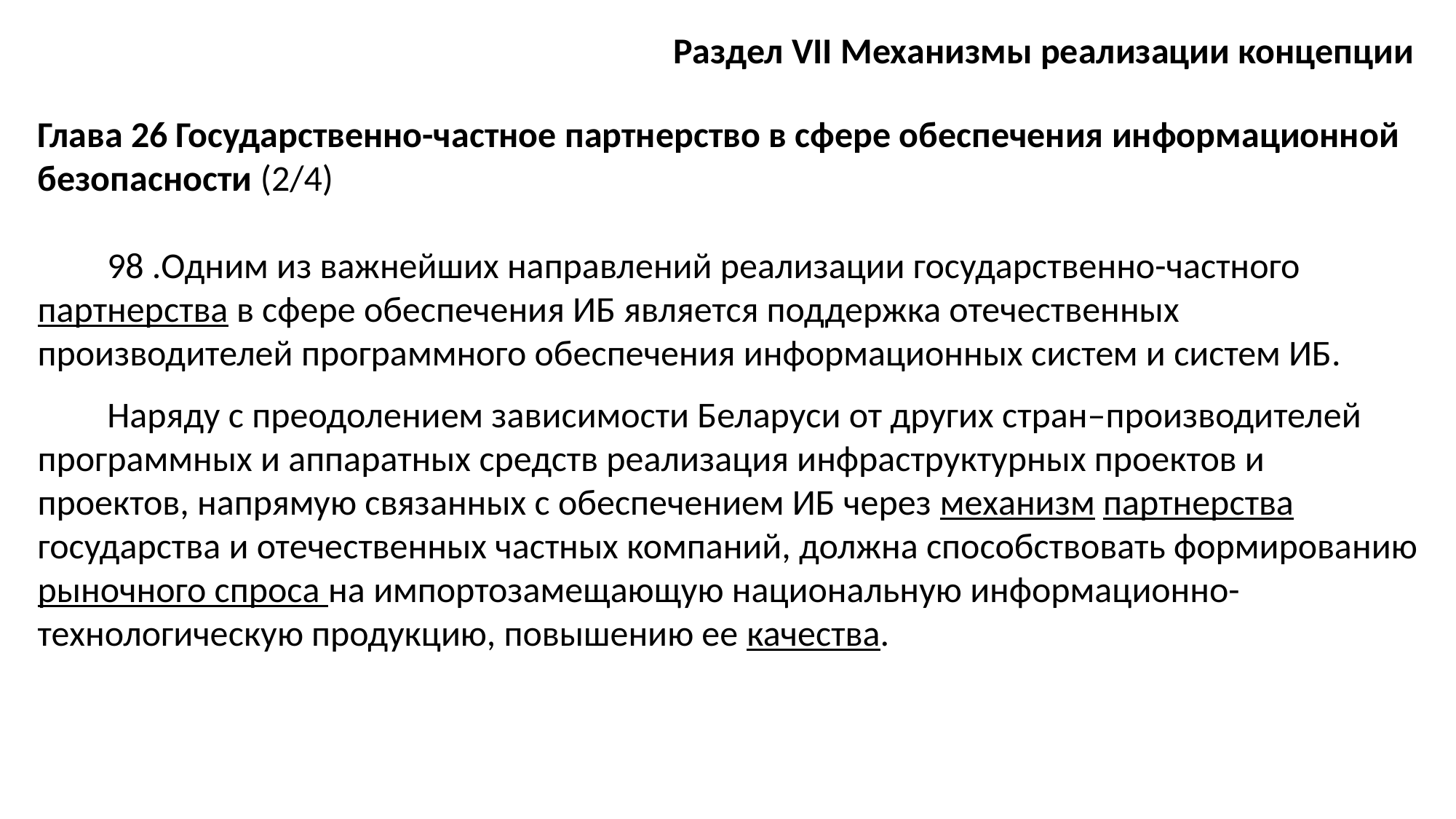

Раздел VII Механизмы реализации концепции

Глава 26 Государственно-частное партнерство в сфере обеспечения информационной безопасности (2/4)

98 .Одним из важнейших направлений реализации государственно-частного партнерства в сфере обеспечения ИБ является поддержка отечественных производителей программного обеспечения информационных систем и систем ИБ.
Наряду с преодолением зависимости Беларуси от других стран–производителей программных и аппаратных средств реализация инфраструктурных проектов и проектов, напрямую связанных с обеспечением ИБ через механизм партнерства государства и отечественных частных компаний, должна способствовать формированию рыночного спроса на импортозамещающую национальную информационно-технологическую продукцию, повышению ее качества.